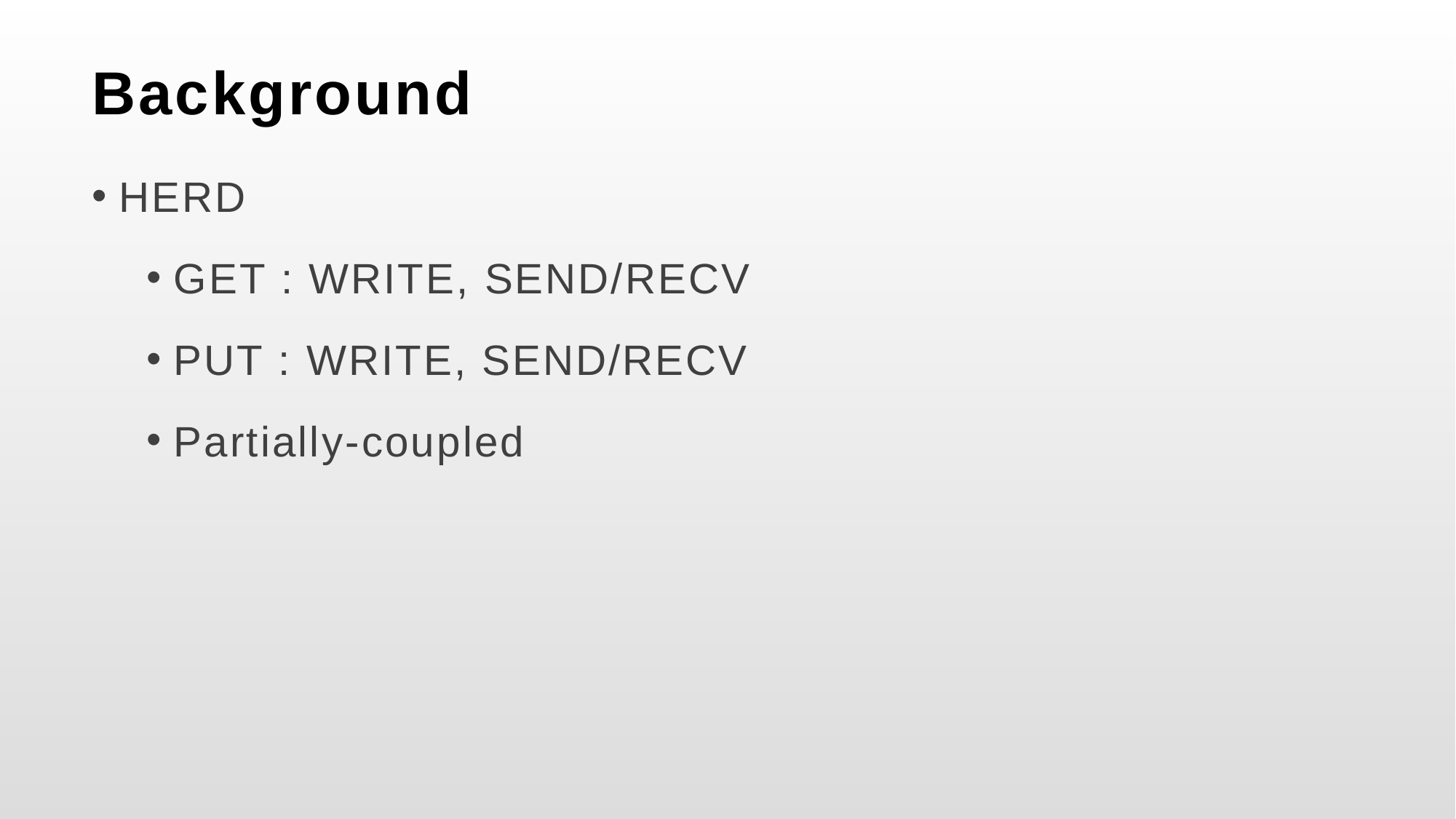

# Background
HERD
GET : WRITE, SEND/RECV
PUT : WRITE, SEND/RECV
Partially-coupled